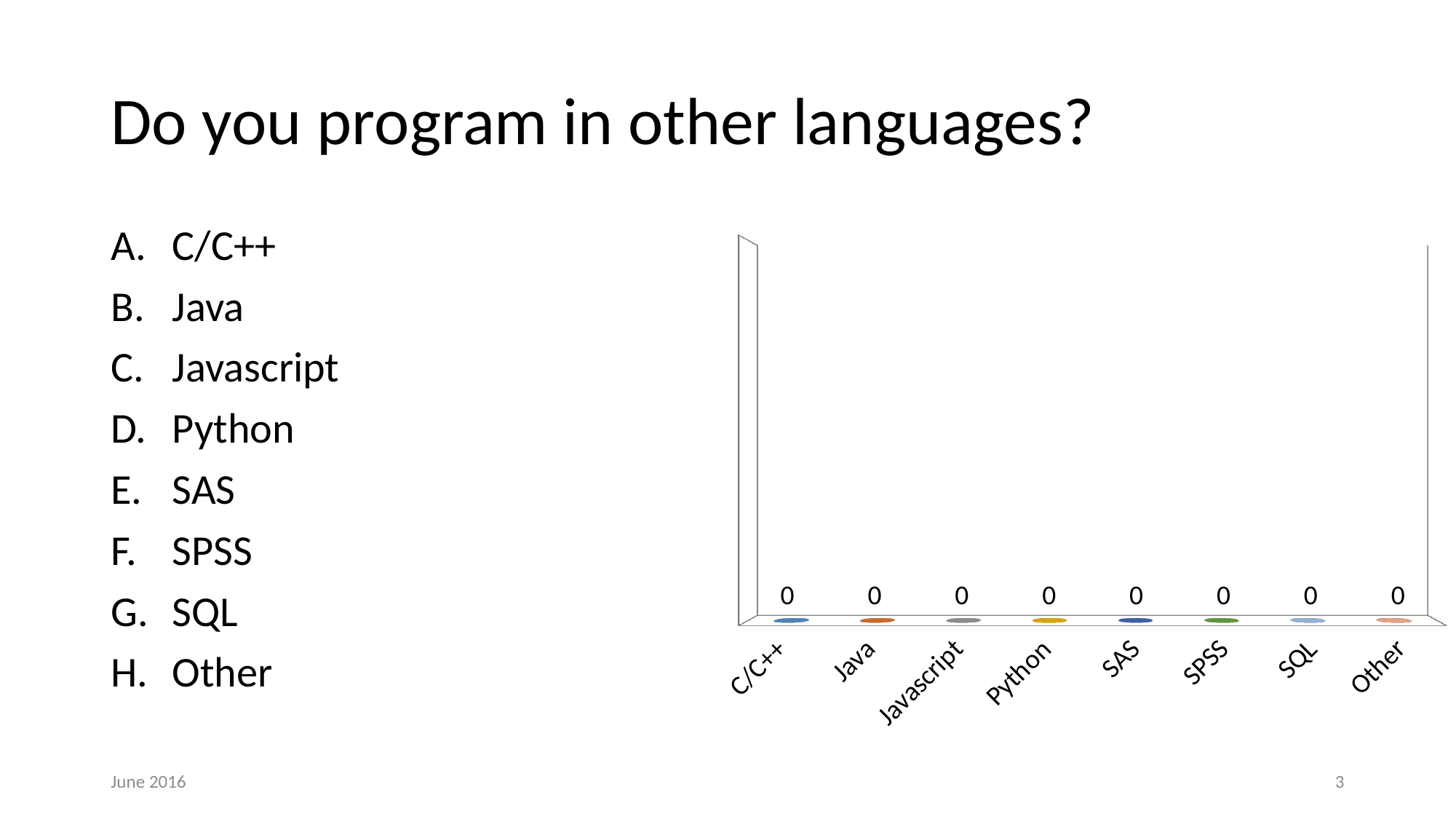

# Do you program in other languages?

[unsupported chart]

C/C++
Java
Javascript
Python
SAS
SPSS
SQL
Other
June 2016
3